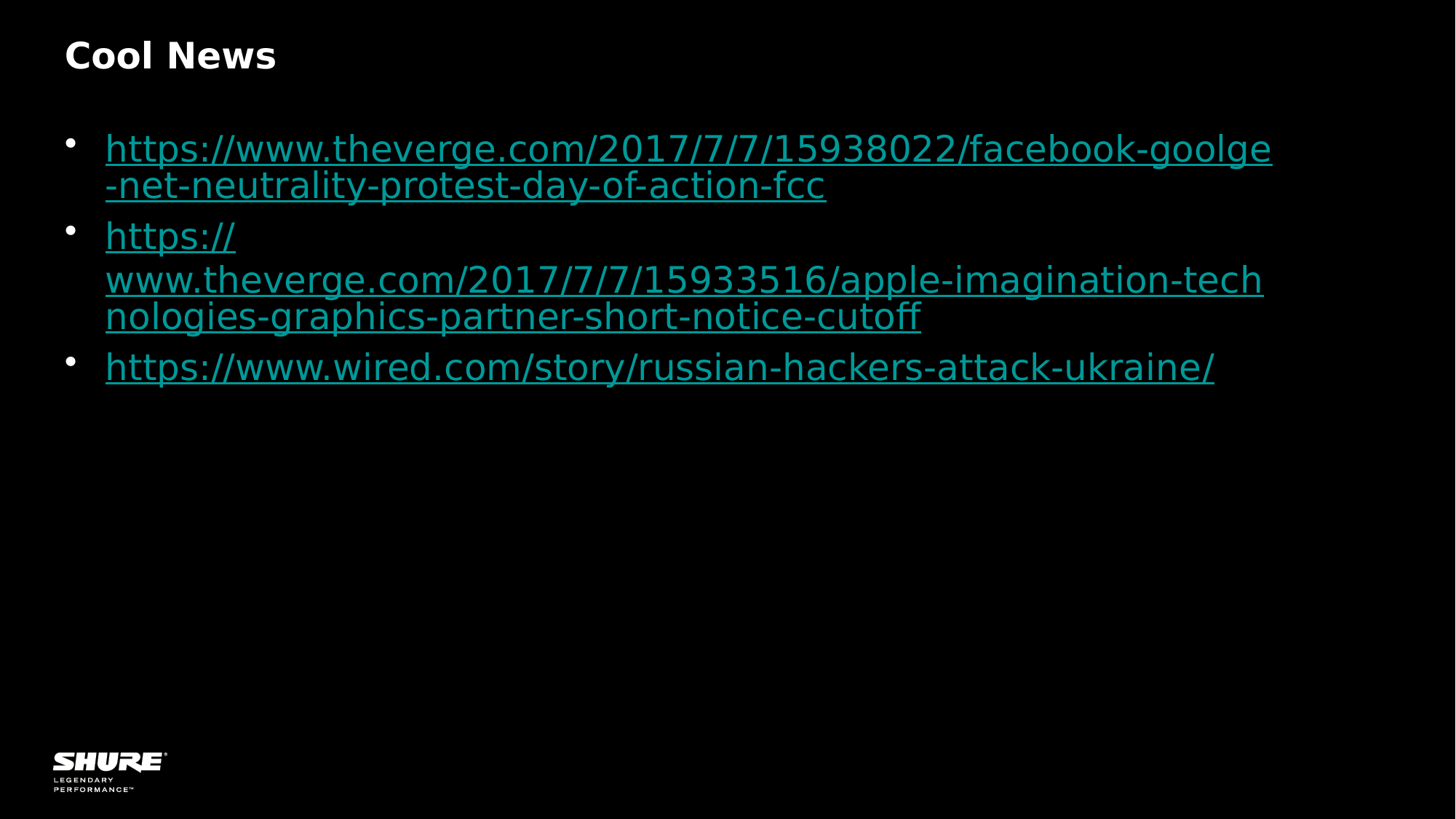

# Cool News
https://www.theverge.com/2017/7/7/15938022/facebook-goolge-net-neutrality-protest-day-of-action-fcc
https://www.theverge.com/2017/7/7/15933516/apple-imagination-technologies-graphics-partner-short-notice-cutoff
https://www.wired.com/story/russian-hackers-attack-ukraine/

5